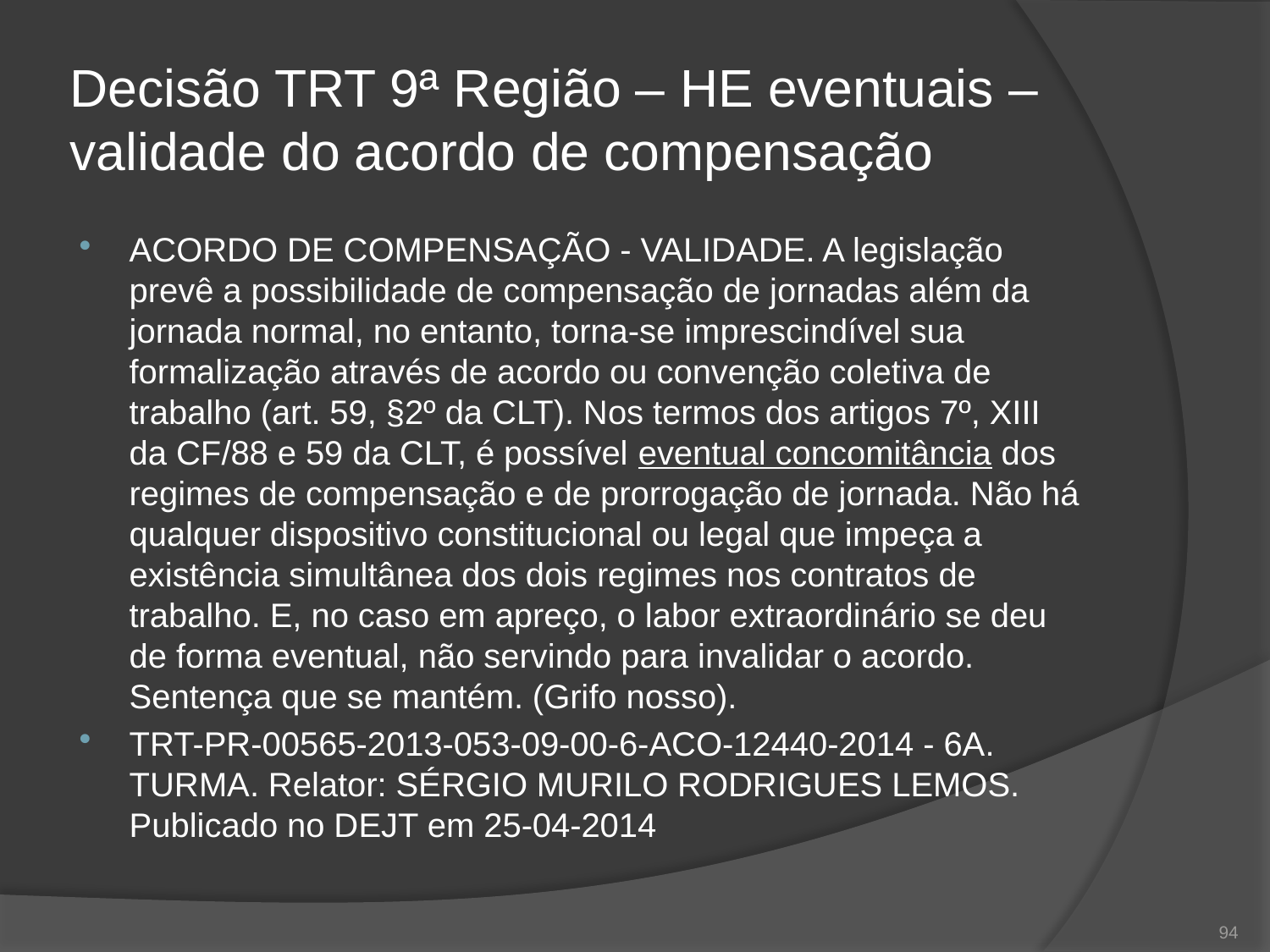

# Decisão TRT 9ª Região – HE eventuais – validade do acordo de compensação
ACORDO DE COMPENSAÇÃO - VALIDADE. A legislação prevê a possibilidade de compensação de jornadas além da jornada normal, no entanto, torna-se imprescindível sua formalização através de acordo ou convenção coletiva de trabalho (art. 59, §2º da CLT). Nos termos dos artigos 7º, XIII da CF/88 e 59 da CLT, é possível eventual concomitância dos regimes de compensação e de prorrogação de jornada. Não há qualquer dispositivo constitucional ou legal que impeça a existência simultânea dos dois regimes nos contratos de trabalho. E, no caso em apreço, o labor extraordinário se deu de forma eventual, não servindo para invalidar o acordo. Sentença que se mantém. (Grifo nosso).
TRT-PR-00565-2013-053-09-00-6-ACO-12440-2014 - 6A. TURMA. Relator: SÉRGIO MURILO RODRIGUES LEMOS. Publicado no DEJT em 25-04-2014
94